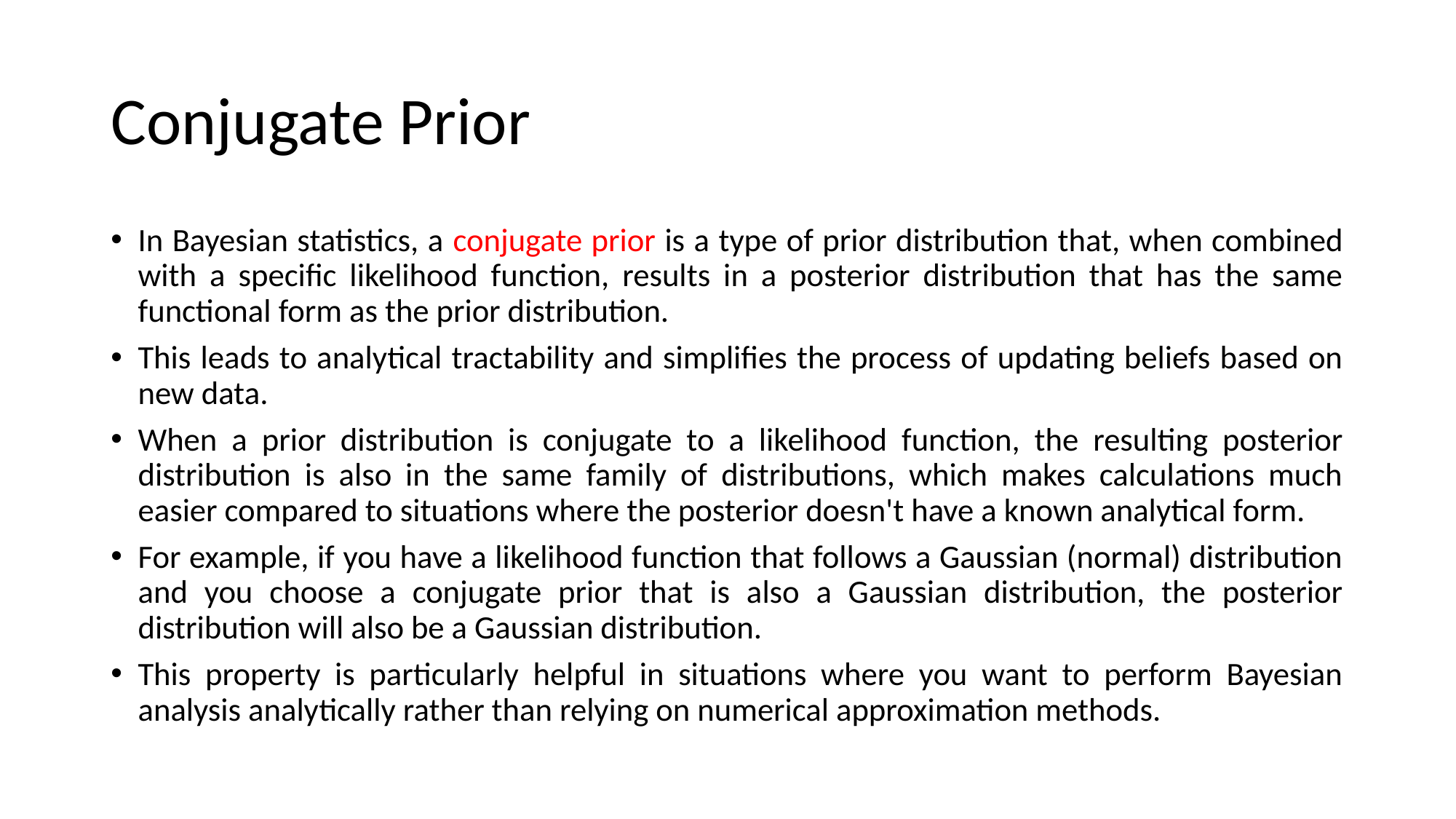

# Conjugate Prior
In Bayesian statistics, a conjugate prior is a type of prior distribution that, when combined with a specific likelihood function, results in a posterior distribution that has the same functional form as the prior distribution.
This leads to analytical tractability and simplifies the process of updating beliefs based on new data.
When a prior distribution is conjugate to a likelihood function, the resulting posterior distribution is also in the same family of distributions, which makes calculations much easier compared to situations where the posterior doesn't have a known analytical form.
For example, if you have a likelihood function that follows a Gaussian (normal) distribution and you choose a conjugate prior that is also a Gaussian distribution, the posterior distribution will also be a Gaussian distribution.
This property is particularly helpful in situations where you want to perform Bayesian analysis analytically rather than relying on numerical approximation methods.